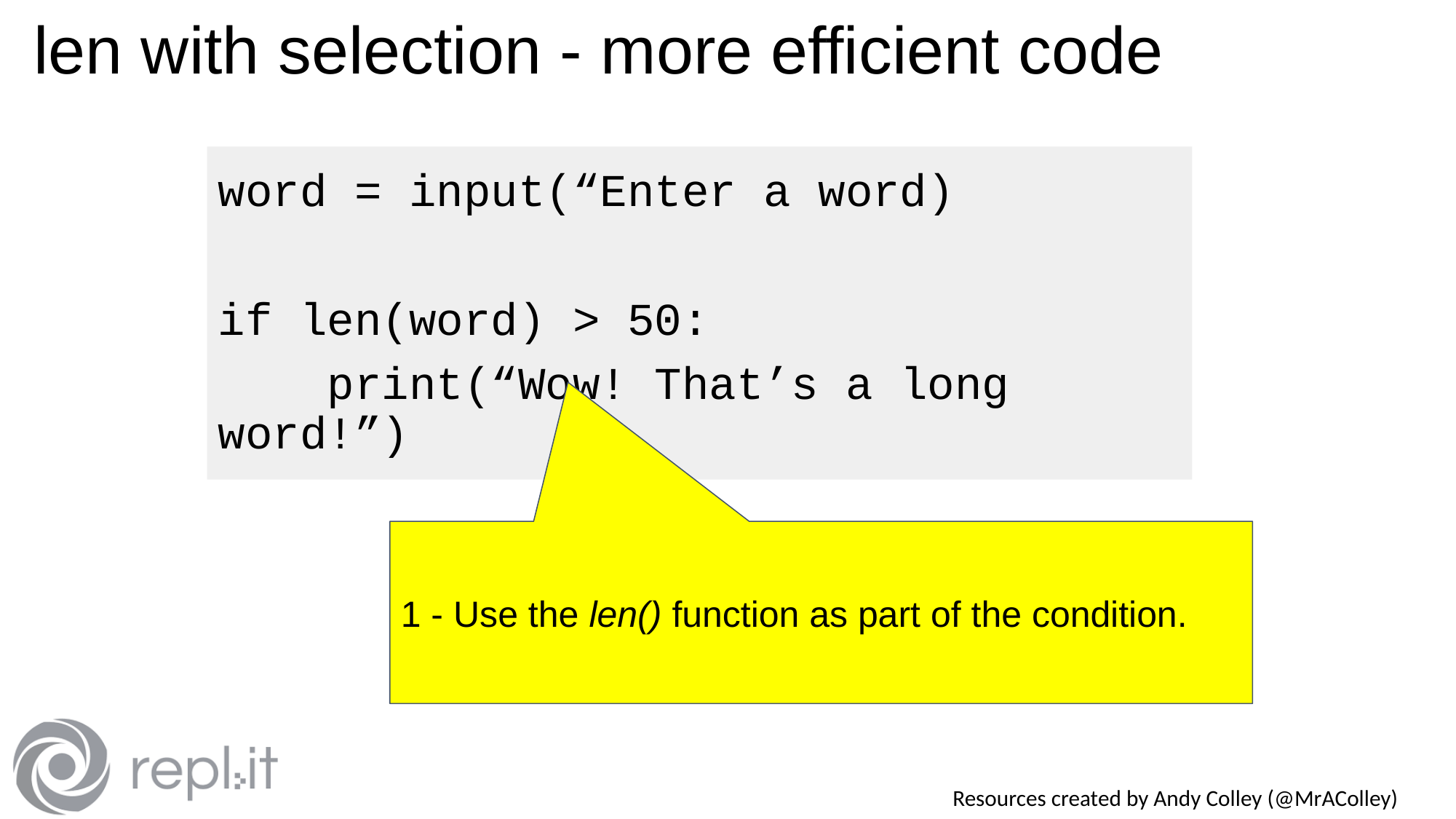

# len with selection - more efficient code
word = input(“Enter a word)

if len(word) > 50:
	print(“Wow! That’s a long word!”)
1 - Use the len() function as part of the condition.